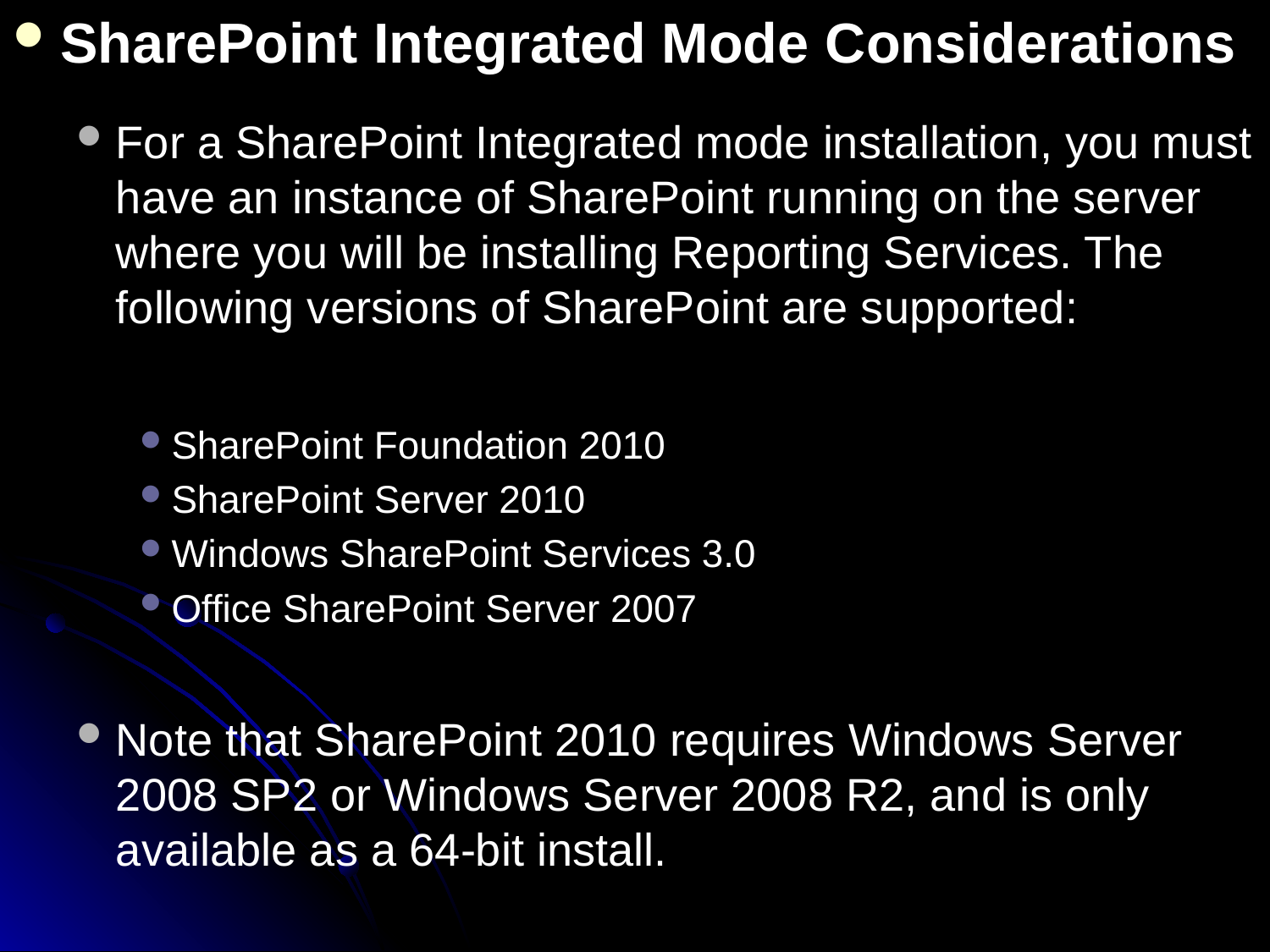

SharePoint Integrated Mode Considerations

For a SharePoint Integrated mode installation, you must have an instance of SharePoint running on the server where you will be installing Reporting Services. The following versions of SharePoint are supported:

SharePoint Foundation 2010
SharePoint Server 2010
Windows SharePoint Services 3.0
Office SharePoint Server 2007

Note that SharePoint 2010 requires Windows Server 2008 SP2 or Windows Server 2008 R2, and is only available as a 64-bit install.